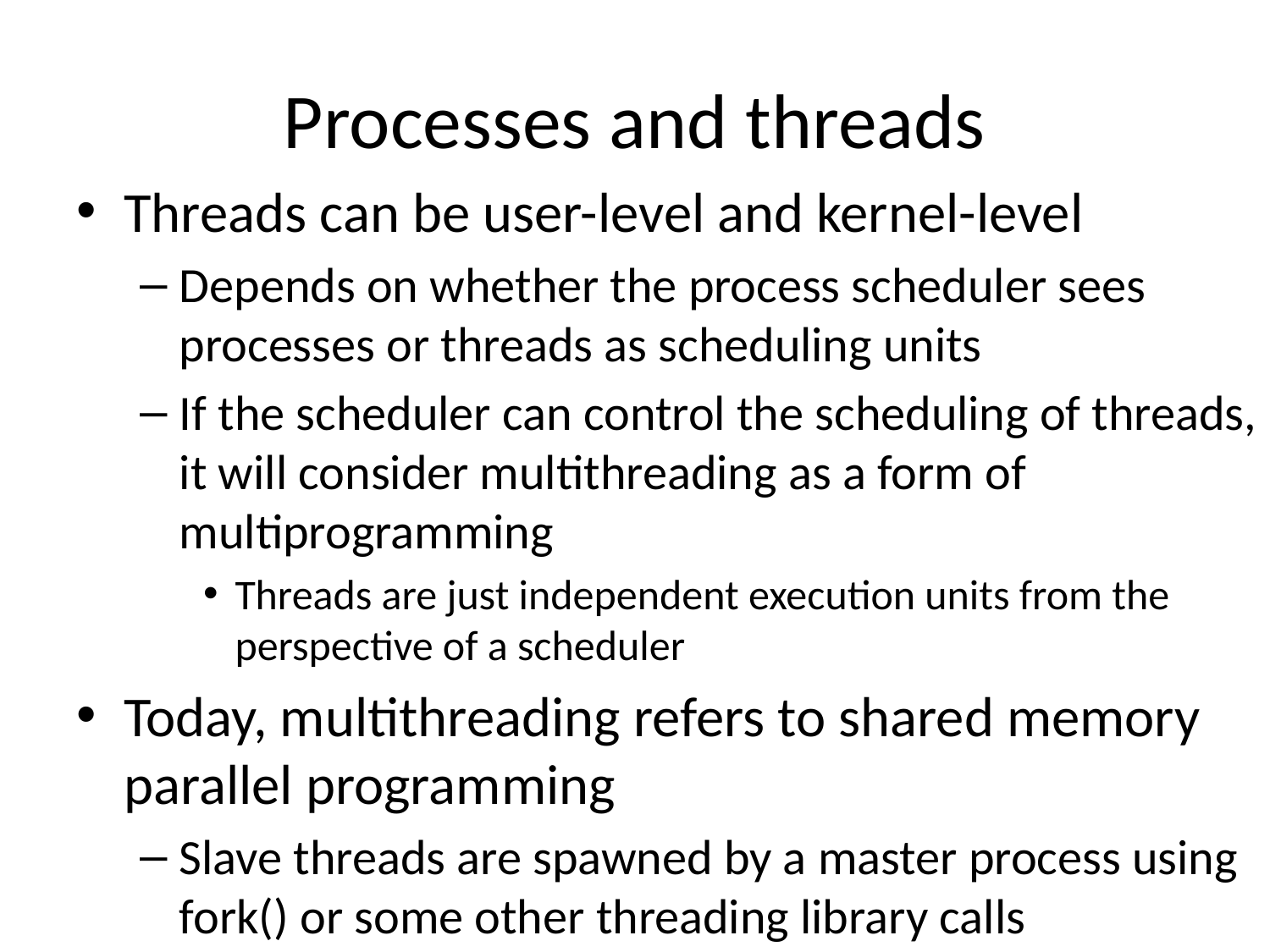

# Processes and threads
Threads can be user-level and kernel-level
Depends on whether the process scheduler sees processes or threads as scheduling units
If the scheduler can control the scheduling of threads, it will consider multithreading as a form of multiprogramming
Threads are just independent execution units from the perspective of a scheduler
Today, multithreading refers to shared memory parallel programming
Slave threads are spawned by a master process using fork() or some other threading library calls